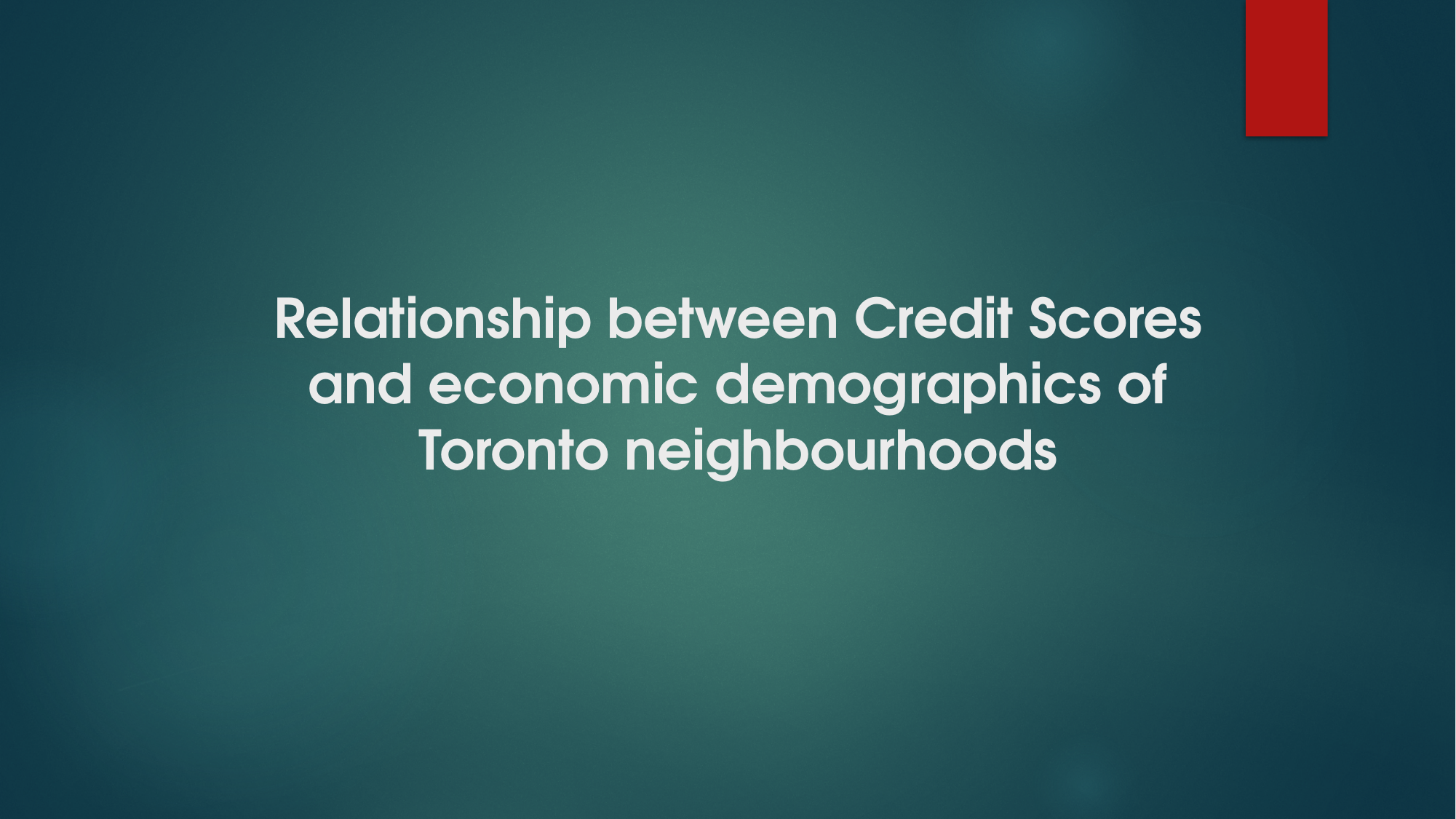

# Relationship between Credit Scores and economic demographics of Toronto neighbourhoods